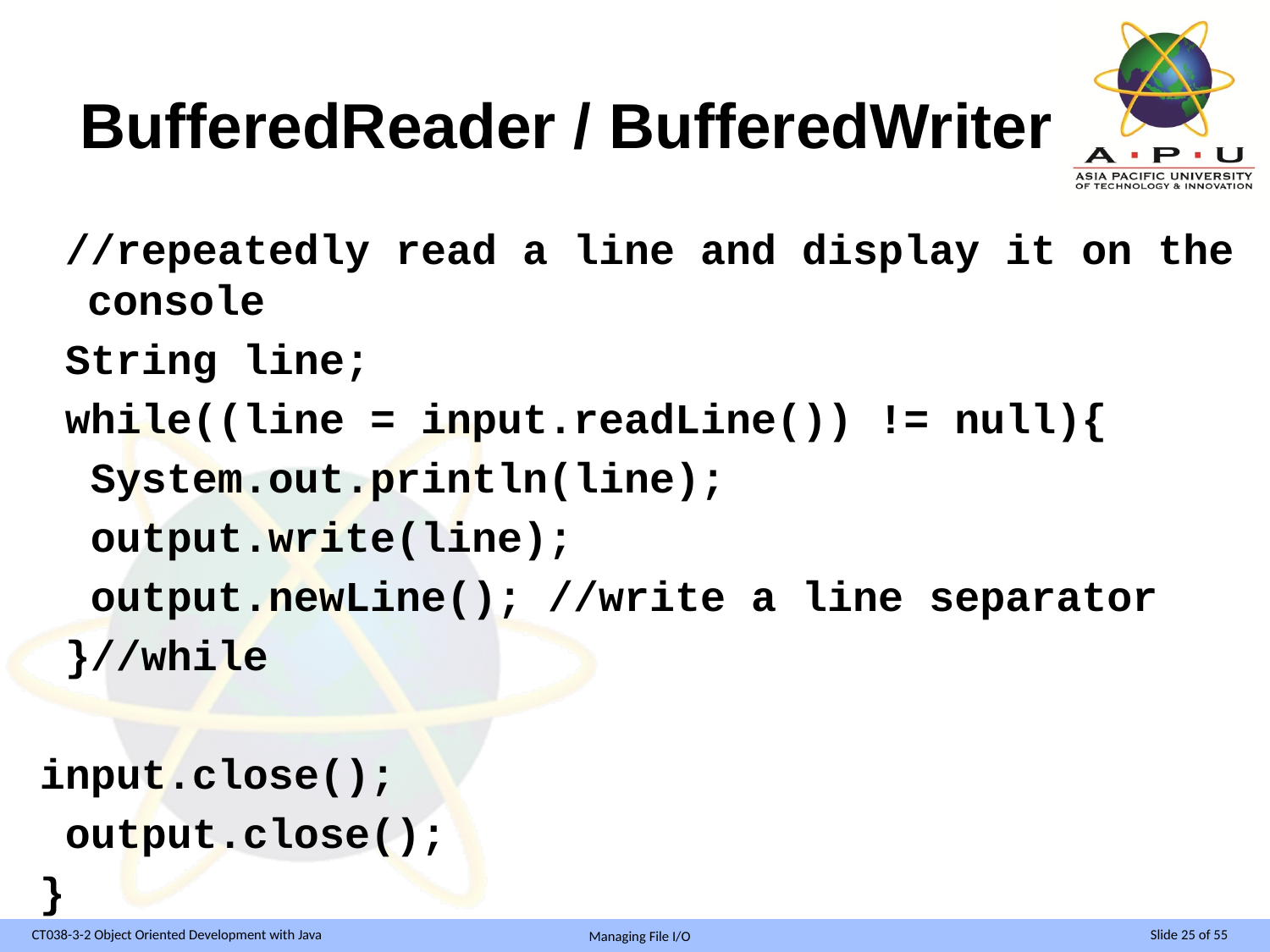

# BufferedReader / BufferedWriter
 //repeatedly read a line and display it on the console
 String line;
 while((line = input.readLine()) != null){
  System.out.println(line);
  output.write(line);
  output.newLine(); //write a line separator
 }//while

input.close();
 output.close();
}